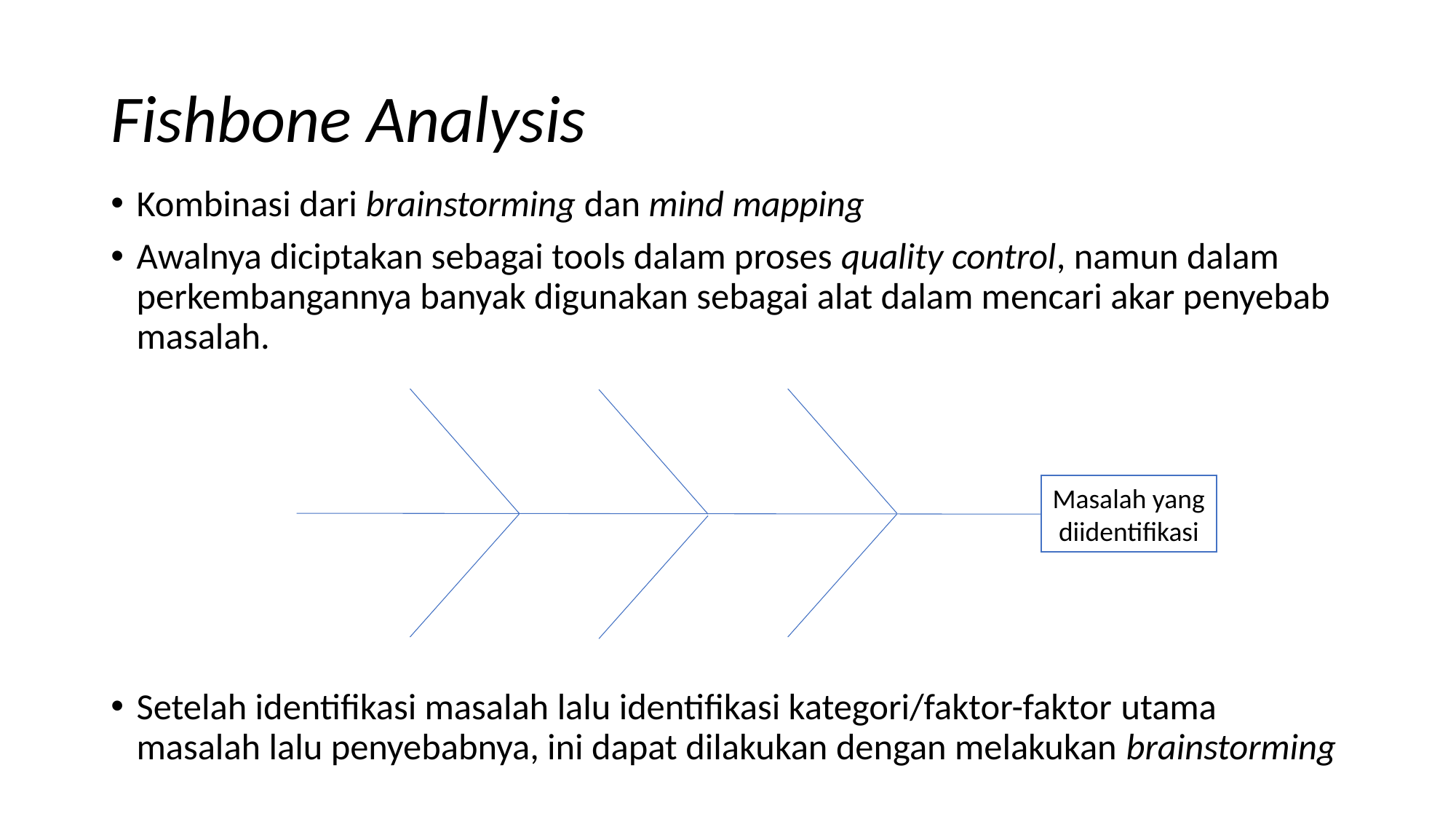

# Fishbone Analysis
Kombinasi dari brainstorming dan mind mapping
Awalnya diciptakan sebagai tools dalam proses quality control, namun dalam perkembangannya banyak digunakan sebagai alat dalam mencari akar penyebab masalah.

Setelah identifikasi masalah lalu identifikasi kategori/faktor-faktor utama masalah lalu penyebabnya, ini dapat dilakukan dengan melakukan brainstorming
Masalah yang diidentifikasi